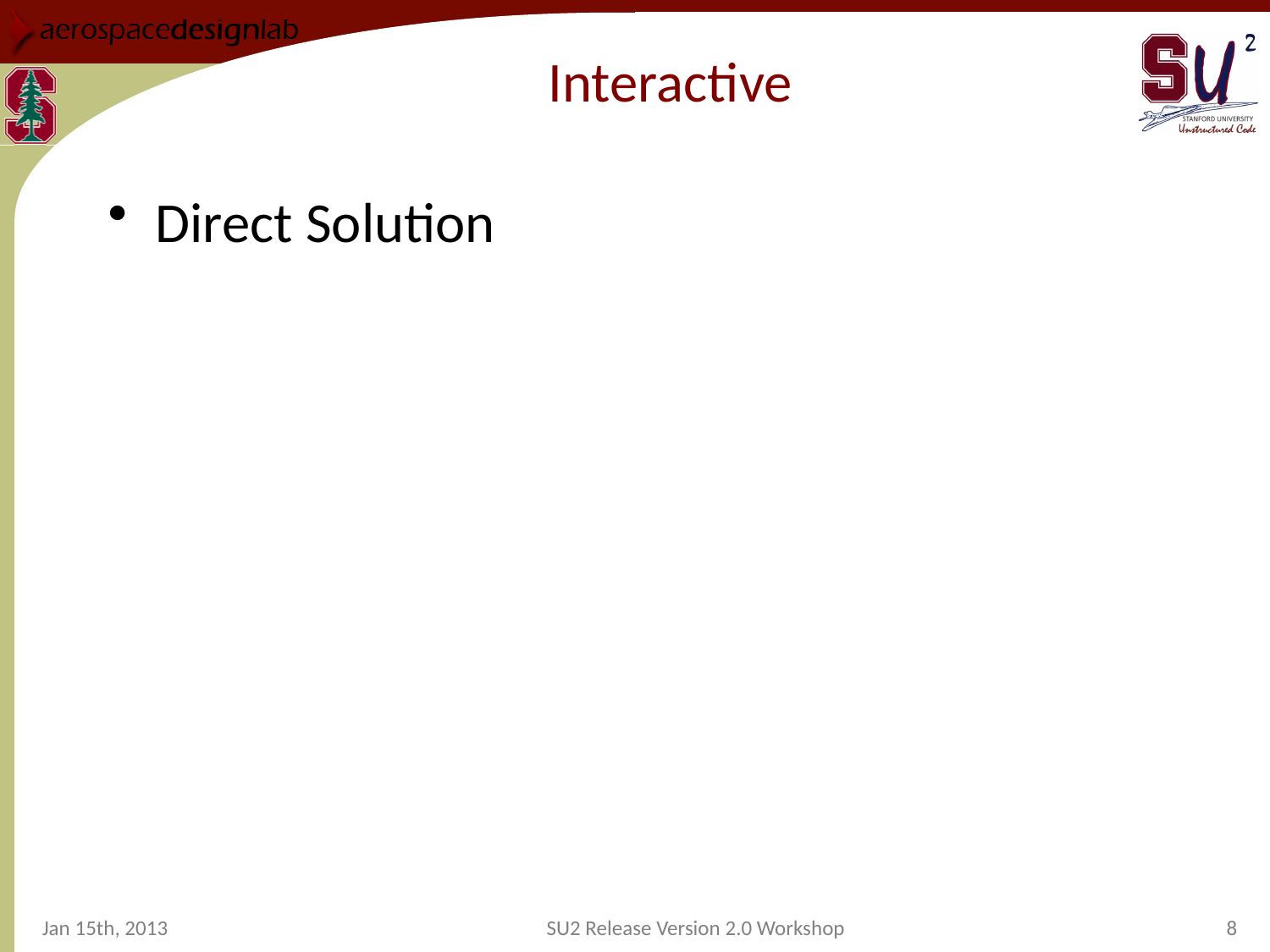

# Interactive
Direct Solution
Jan 15th, 2013
SU2 Release Version 2.0 Workshop
8